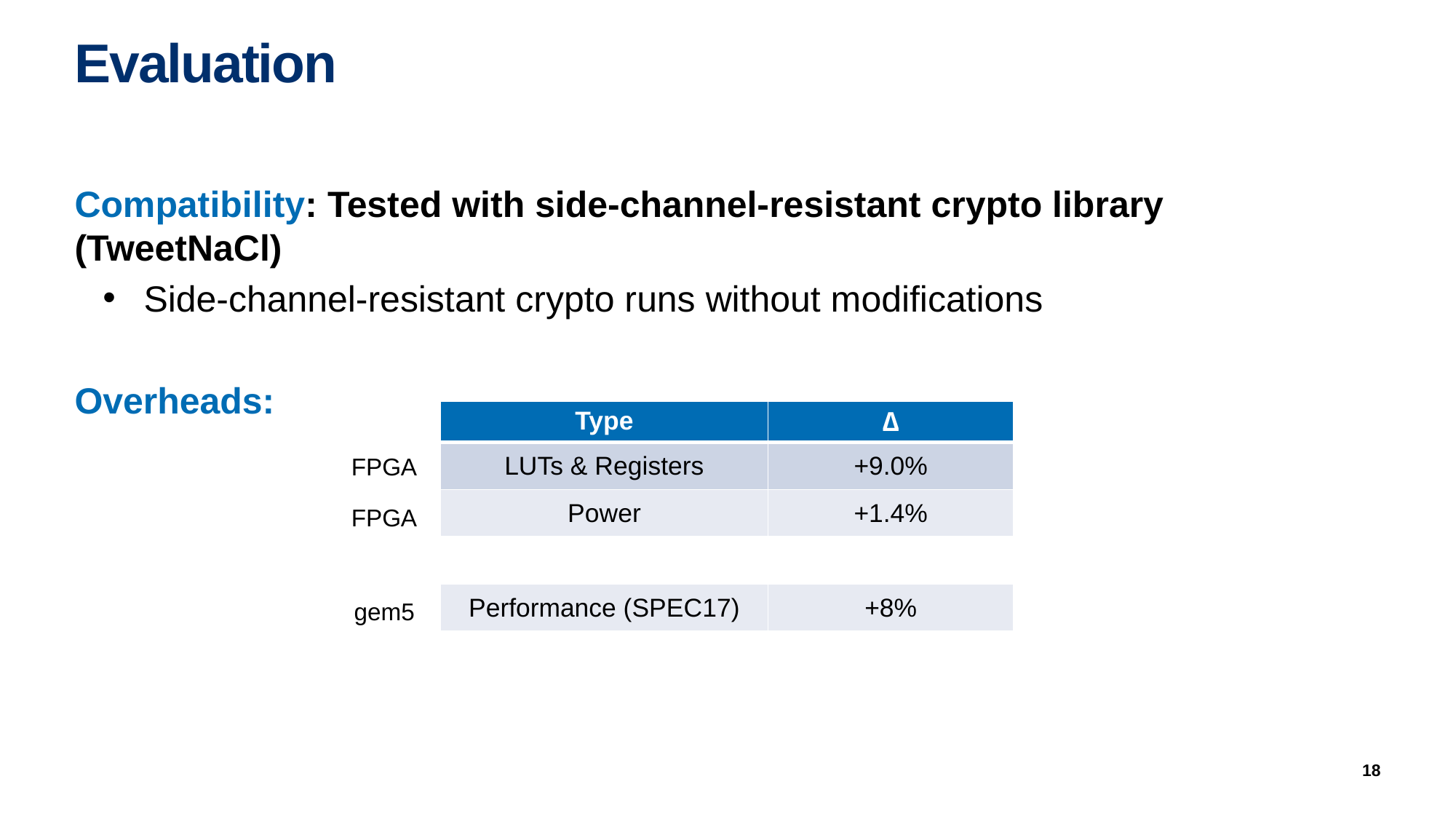

# Evaluation
Compatibility: Tested with side-channel-resistant crypto library (TweetNaCl)
Side-channel-resistant crypto runs without modifications

Overheads:

| Type | ∆ |
| --- | --- |
| LUTs & Registers | +9.0% |
| Power | +1.4% |
|  |  |
| Performance (SPEC17) | +8% |
FPGA
FPGA
gem5
18